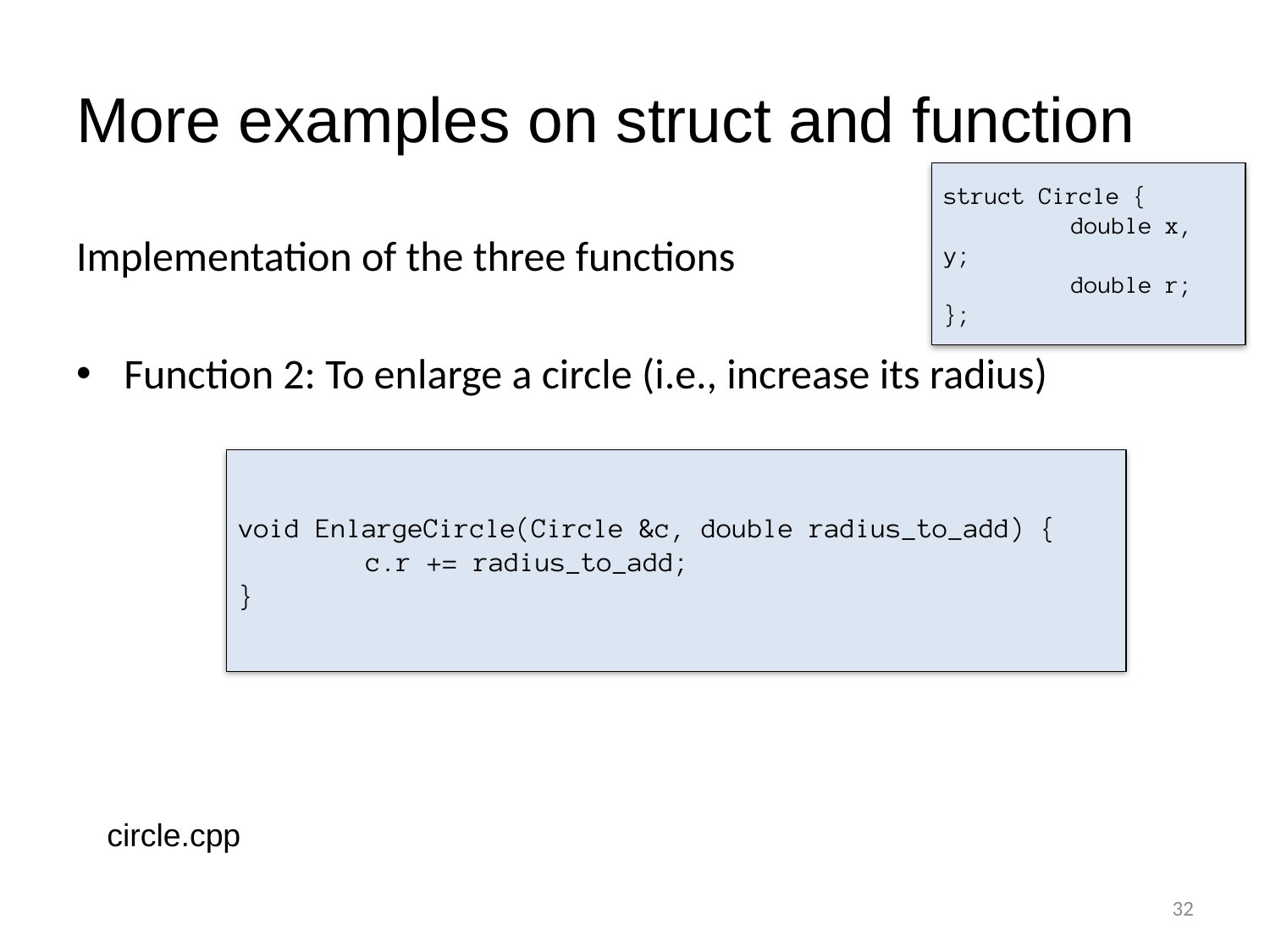

# More examples on struct and function
struct Circle {
	double x, y;
	double r;
};
Implementation of the three functions

Function 2: To enlarge a circle (i.e., increase its radius)

void EnlargeCircle(Circle &c, double radius_to_add) {
	c.r += radius_to_add;
}
circle.cpp
32